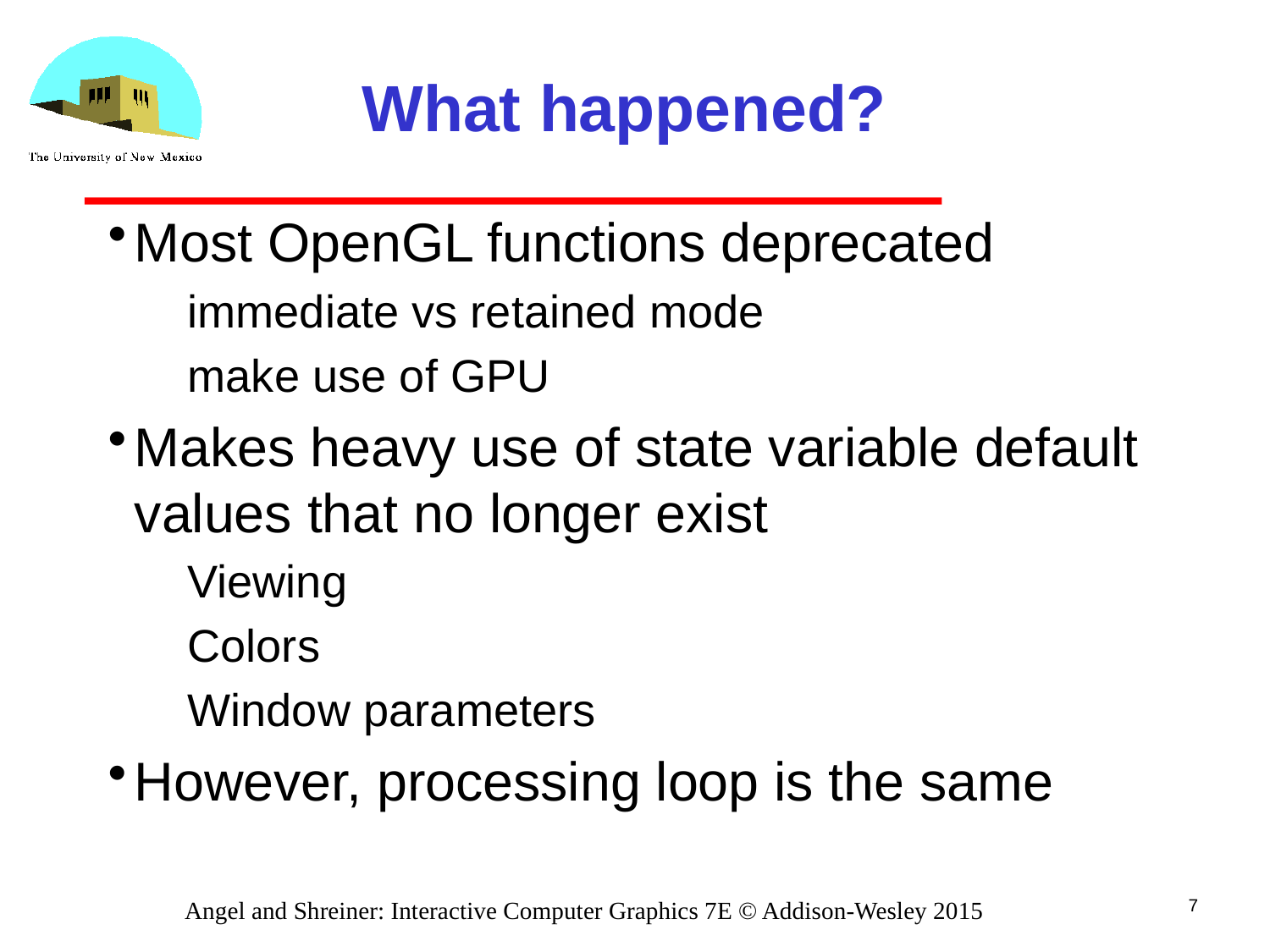

# What happened?
Most OpenGL functions deprecated
immediate vs retained mode
make use of GPU
Makes heavy use of state variable default values that no longer exist
Viewing
Colors
Window parameters
However, processing loop is the same
7
Angel and Shreiner: Interactive Computer Graphics 7E © Addison-Wesley 2015